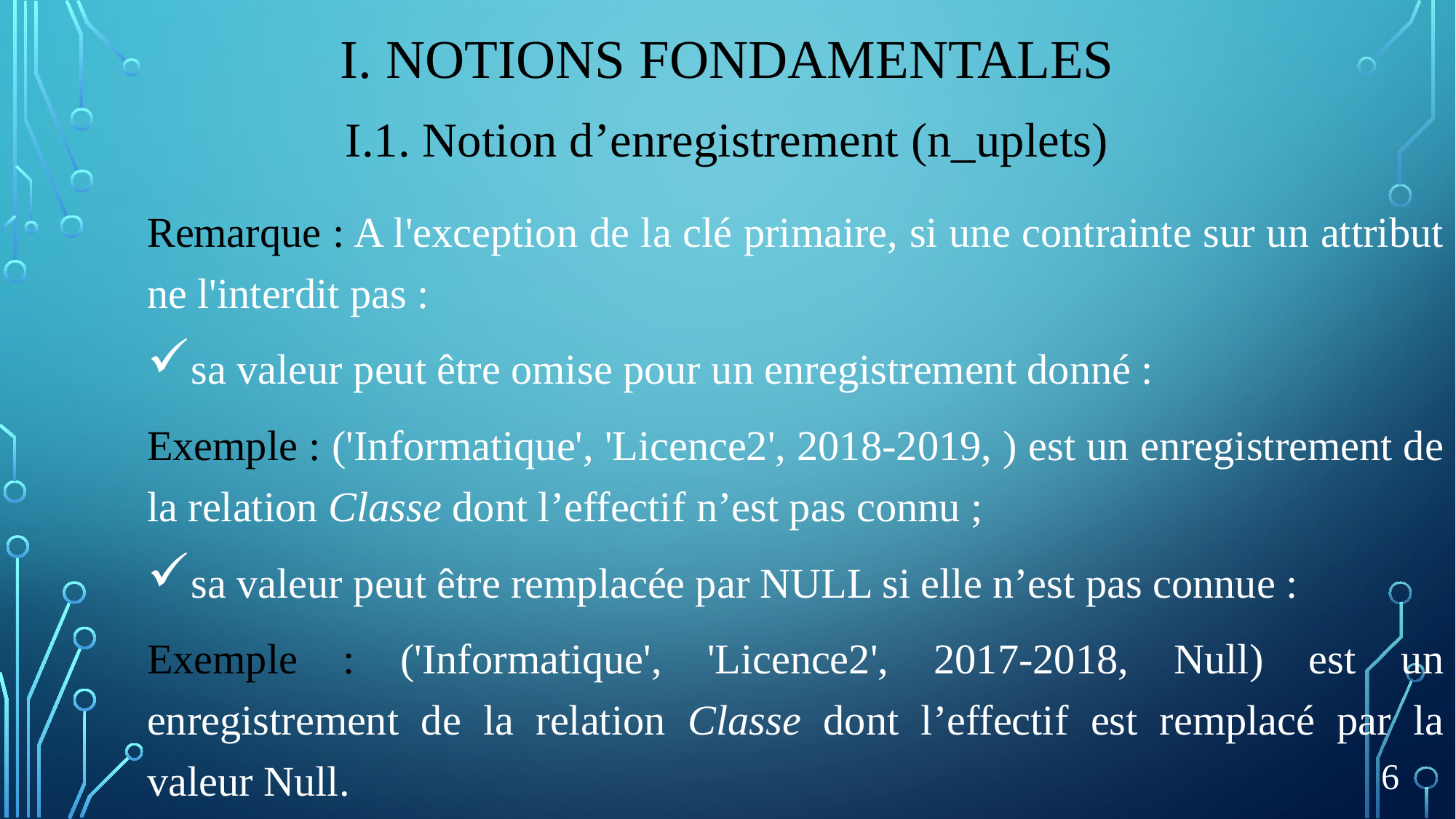

# I. Notions fondamentales
I.1. Notion d’enregistrement (n_uplets)
Remarque : A l'exception de la clé primaire, si une contrainte sur un attribut ne l'interdit pas :
sa valeur peut être omise pour un enregistrement donné :
Exemple : ('Informatique', 'Licence2', 2018-2019, ) est un enregistrement de la relation Classe dont l’effectif n’est pas connu ;
sa valeur peut être remplacée par NULL si elle n’est pas connue :
Exemple : ('Informatique', 'Licence2', 2017-2018, Null) est un enregistrement de la relation Classe dont l’effectif est remplacé par la valeur Null.
6